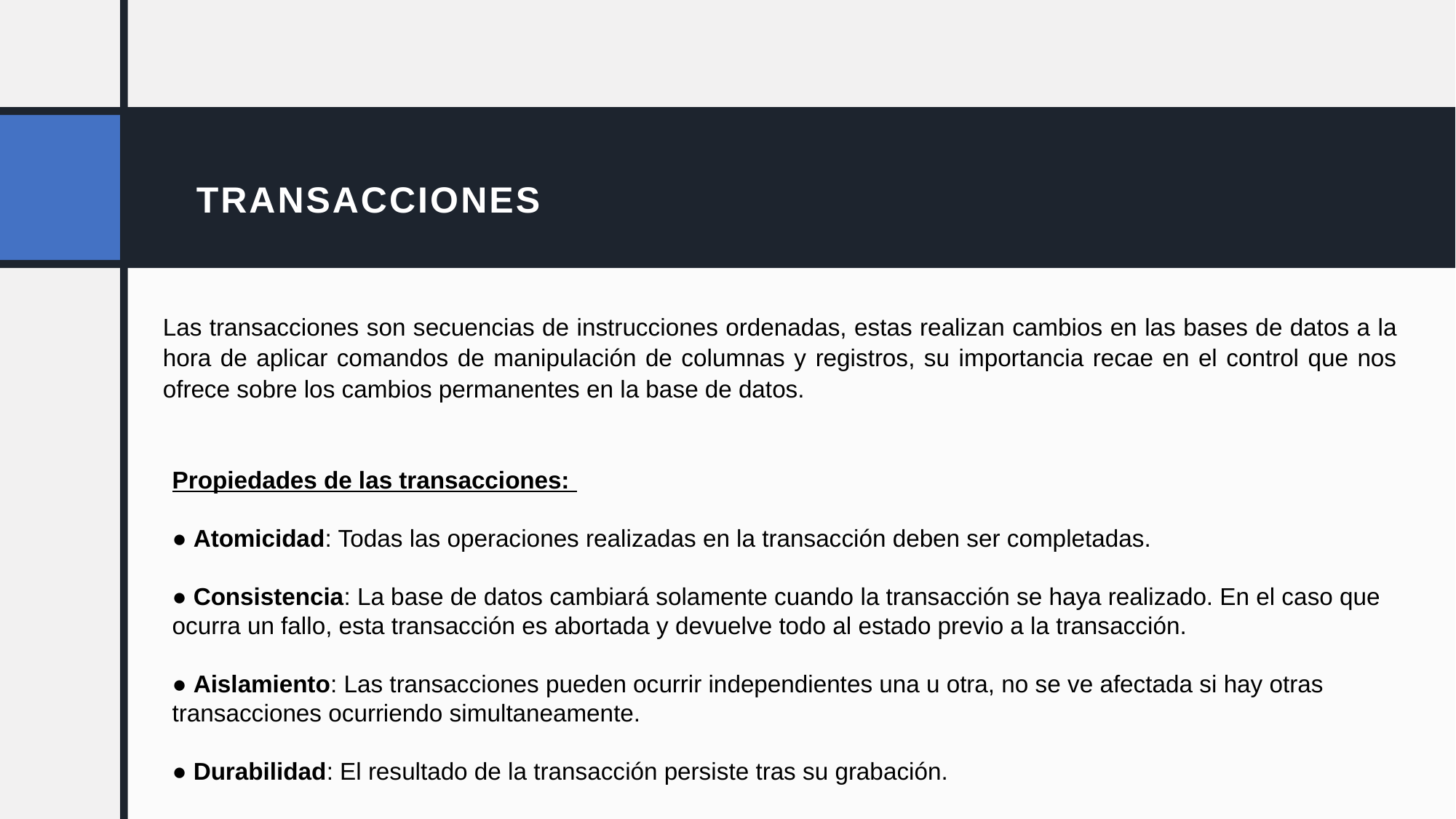

# TRANSACCIONES

Las transacciones son secuencias de instrucciones ordenadas, estas realizan cambios en las bases de datos a la hora de aplicar comandos de manipulación de columnas y registros, su importancia recae en el control que nos ofrece sobre los cambios permanentes en la base de datos.

Propiedades de las transacciones:

● Atomicidad: Todas las operaciones realizadas en la transacción deben ser completadas.

● Consistencia: La base de datos cambiará solamente cuando la transacción se haya realizado. En el caso que ocurra un fallo, esta transacción es abortada y devuelve todo al estado previo a la transacción.

● Aislamiento: Las transacciones pueden ocurrir independientes una u otra, no se ve afectada si hay otras transacciones ocurriendo simultaneamente.

● Durabilidad: El resultado de la transacción persiste tras su grabación.